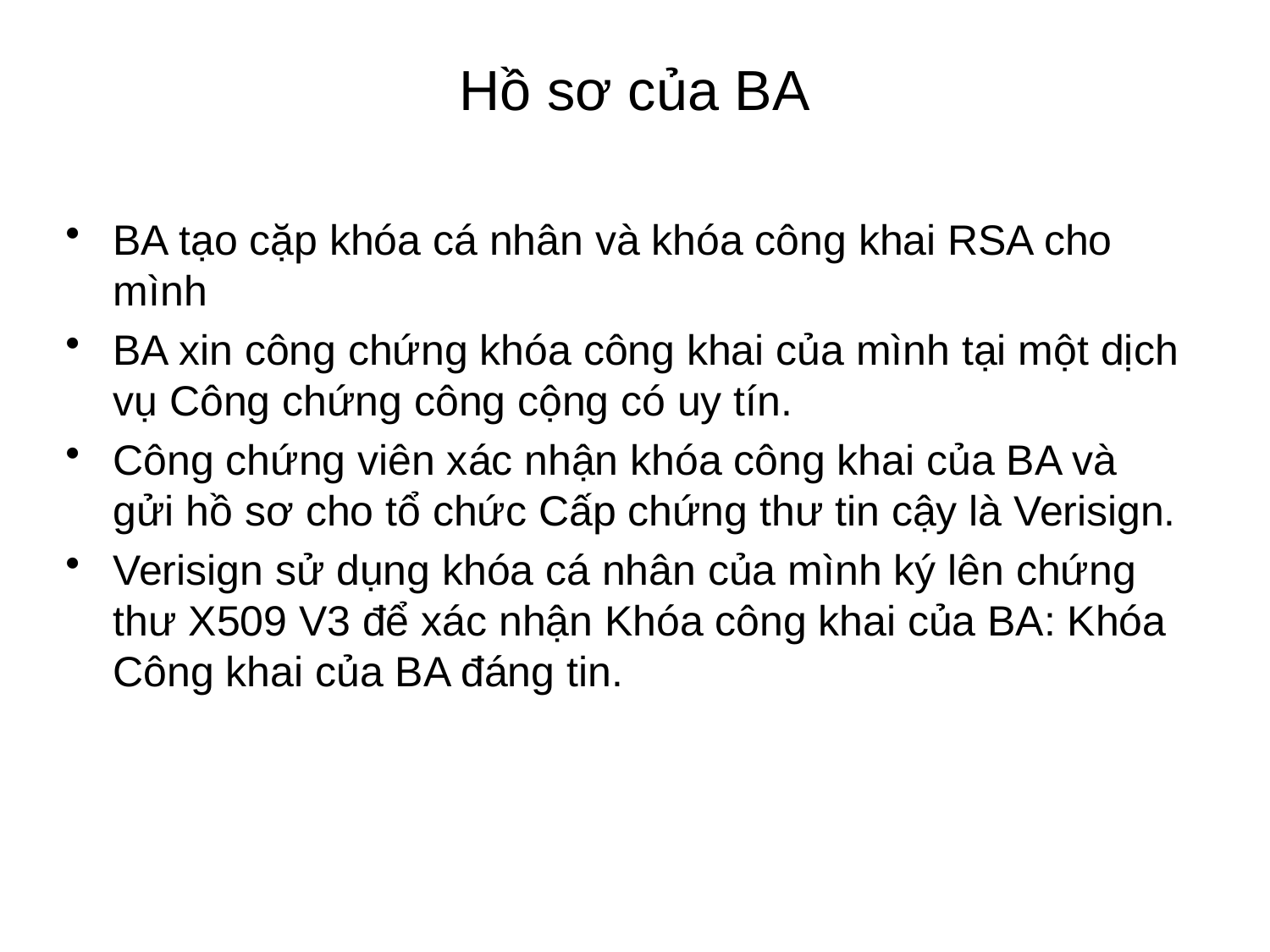

# Hồ sơ của BA
BA tạo cặp khóa cá nhân và khóa công khai RSA cho mình
BA xin công chứng khóa công khai của mình tại một dịch vụ Công chứng công cộng có uy tín.
Công chứng viên xác nhận khóa công khai của BA và gửi hồ sơ cho tổ chức Cấp chứng thư tin cậy là Verisign.
Verisign sử dụng khóa cá nhân của mình ký lên chứng thư X509 V3 để xác nhận Khóa công khai của BA: Khóa Công khai của BA đáng tin.